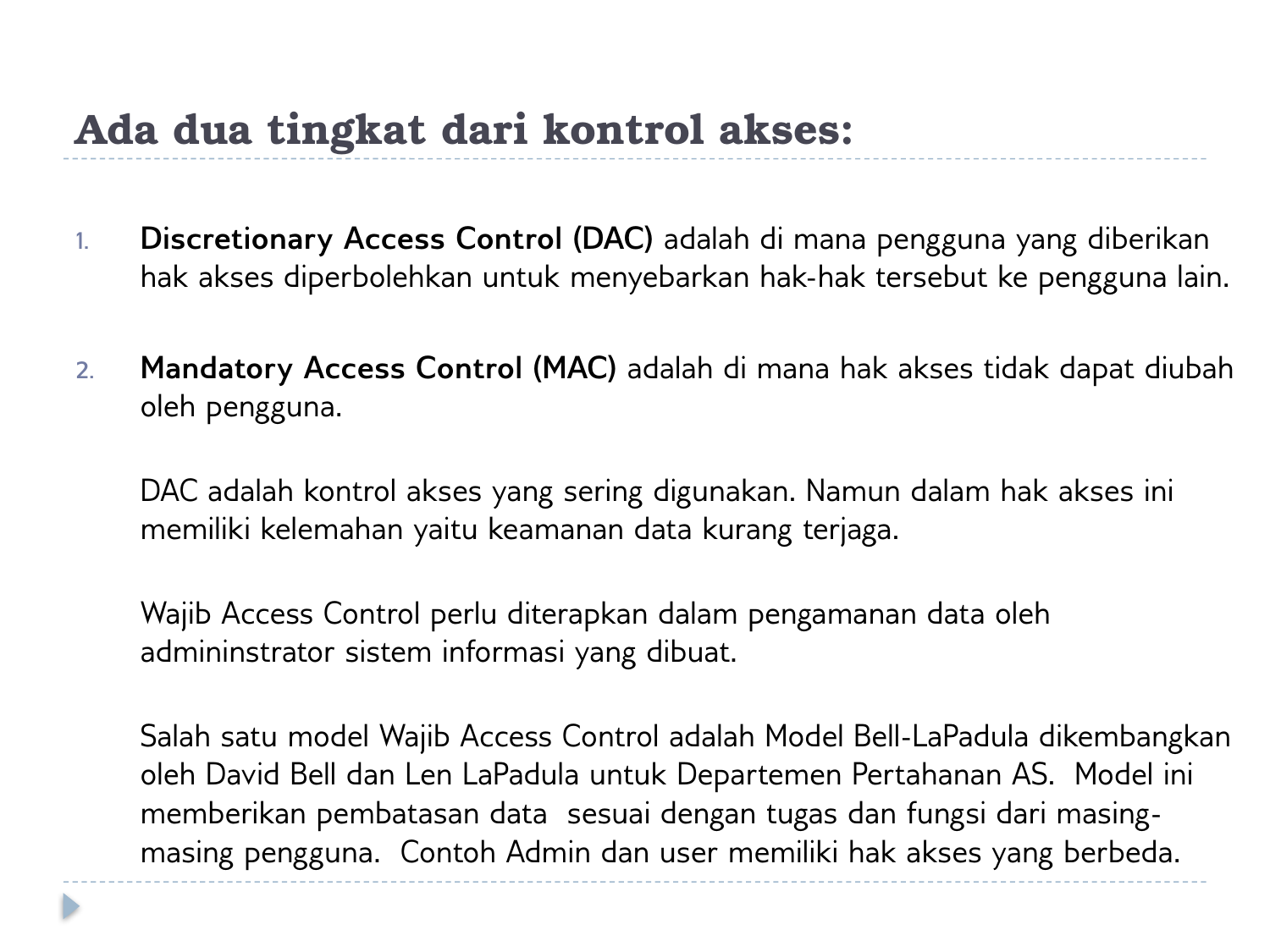

# Ada dua tingkat dari kontrol akses:

Discretionary Access Control (DAC) adalah di mana pengguna yang diberikan hak akses diperbolehkan untuk menyebarkan hak-hak tersebut ke pengguna lain.

Mandatory Access Control (MAC) adalah di mana hak akses tidak dapat diubah oleh pengguna.
DAC adalah kontrol akses yang sering digunakan. Namun dalam hak akses ini memiliki kelemahan yaitu keamanan data kurang terjaga.
Wajib Access Control perlu diterapkan dalam pengamanan data oleh admininstrator sistem informasi yang dibuat.
Salah satu model Wajib Access Control adalah Model Bell-LaPadula dikembangkan oleh David Bell dan Len LaPadula untuk Departemen Pertahanan AS.  Model ini memberikan pembatasan data  sesuai dengan tugas dan fungsi dari masing-masing pengguna.  Contoh Admin dan user memiliki hak akses yang berbeda.